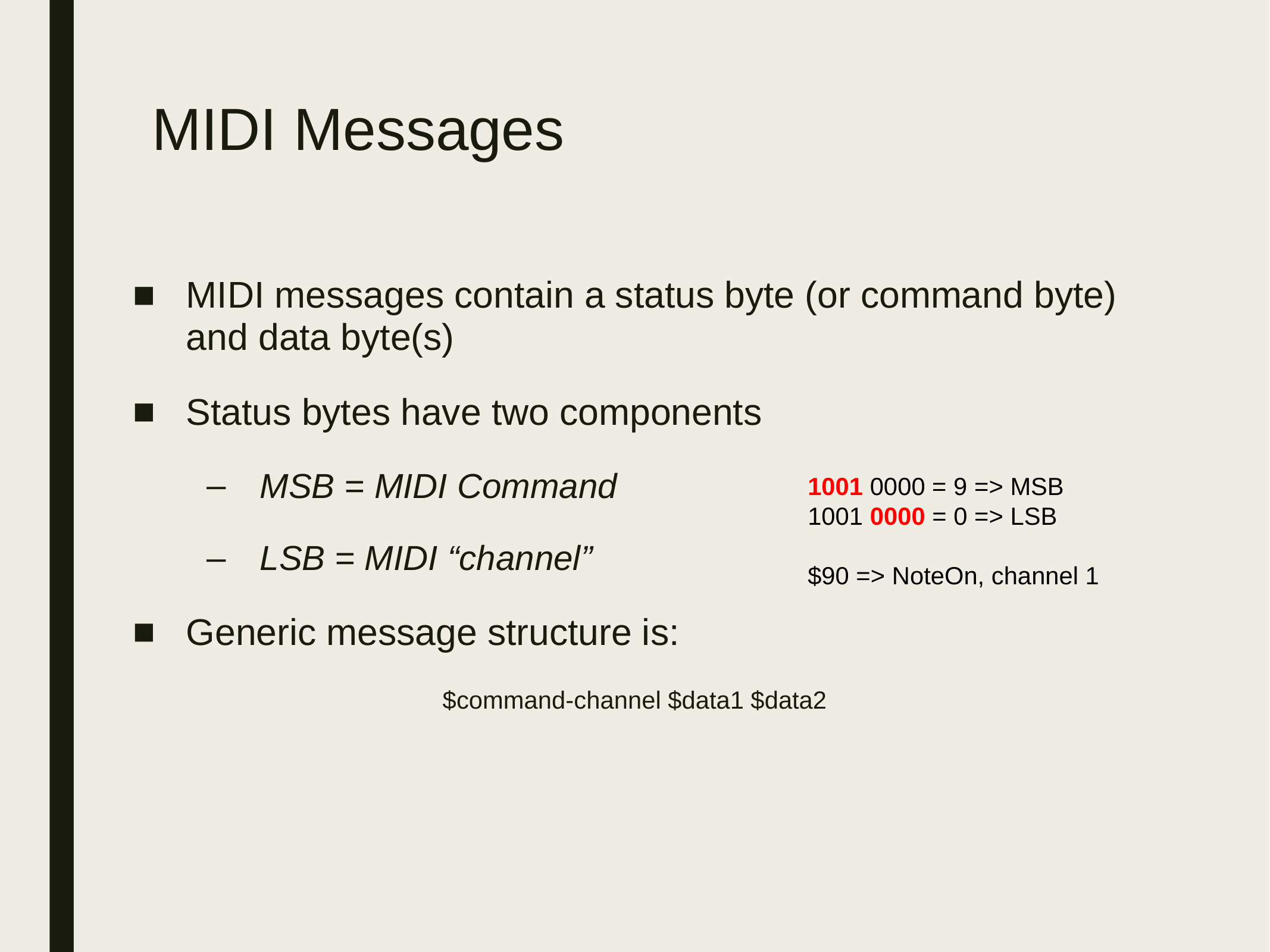

# MIDI Messages
MIDI messages contain a status byte (or command byte) and data byte(s)
Status bytes have two components
MSB = MIDI Command
LSB = MIDI “channel”
Generic message structure is:
$command-channel $data1 $data2
1001 0000 = 9 => MSB
1001 0000 = 0 => LSB

$90 => NoteOn, channel 1